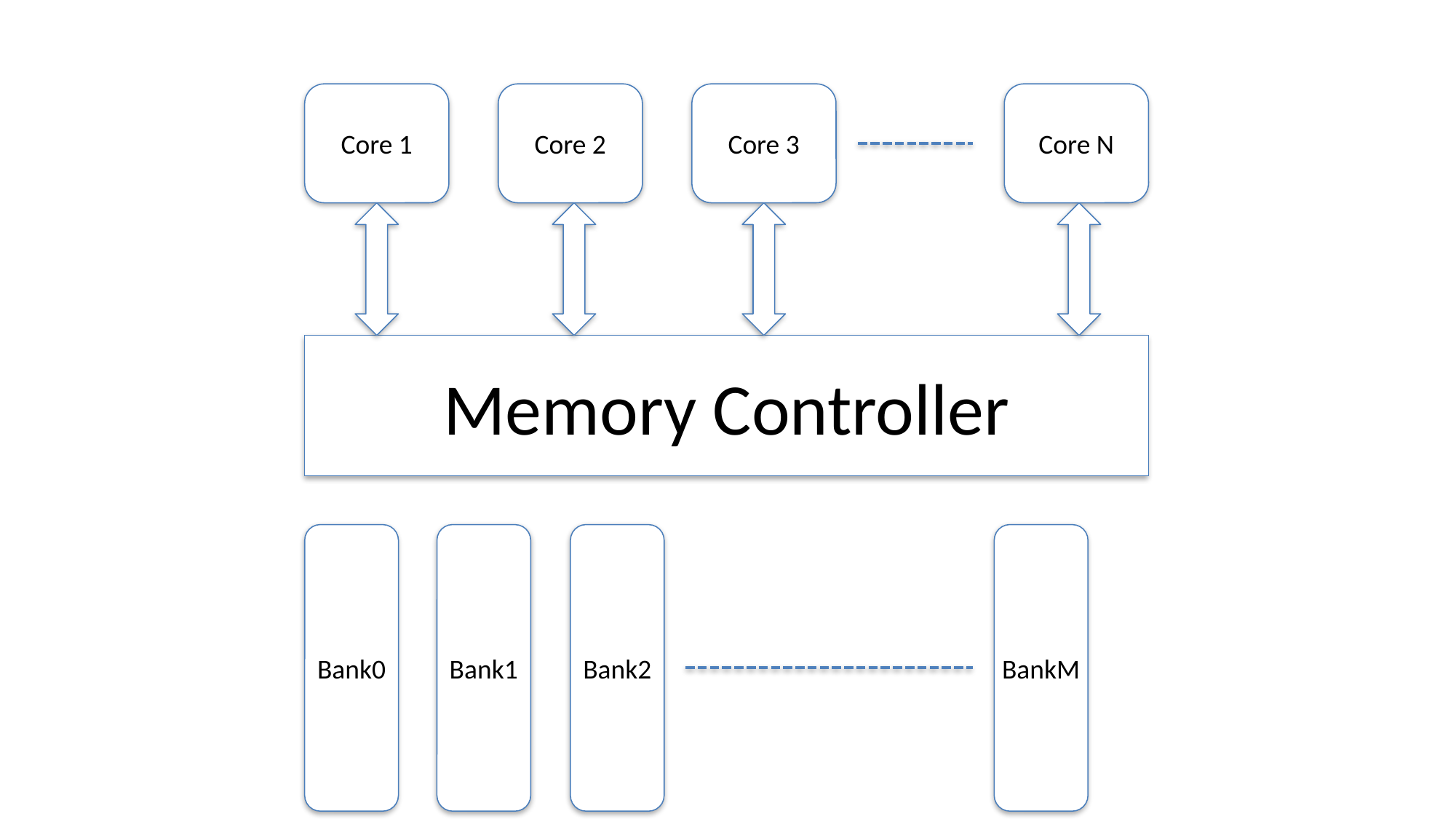

Core N
Core 3
Core 1
Core 2

Memory Controller
Bank0
Bank1
Bank2
BankM